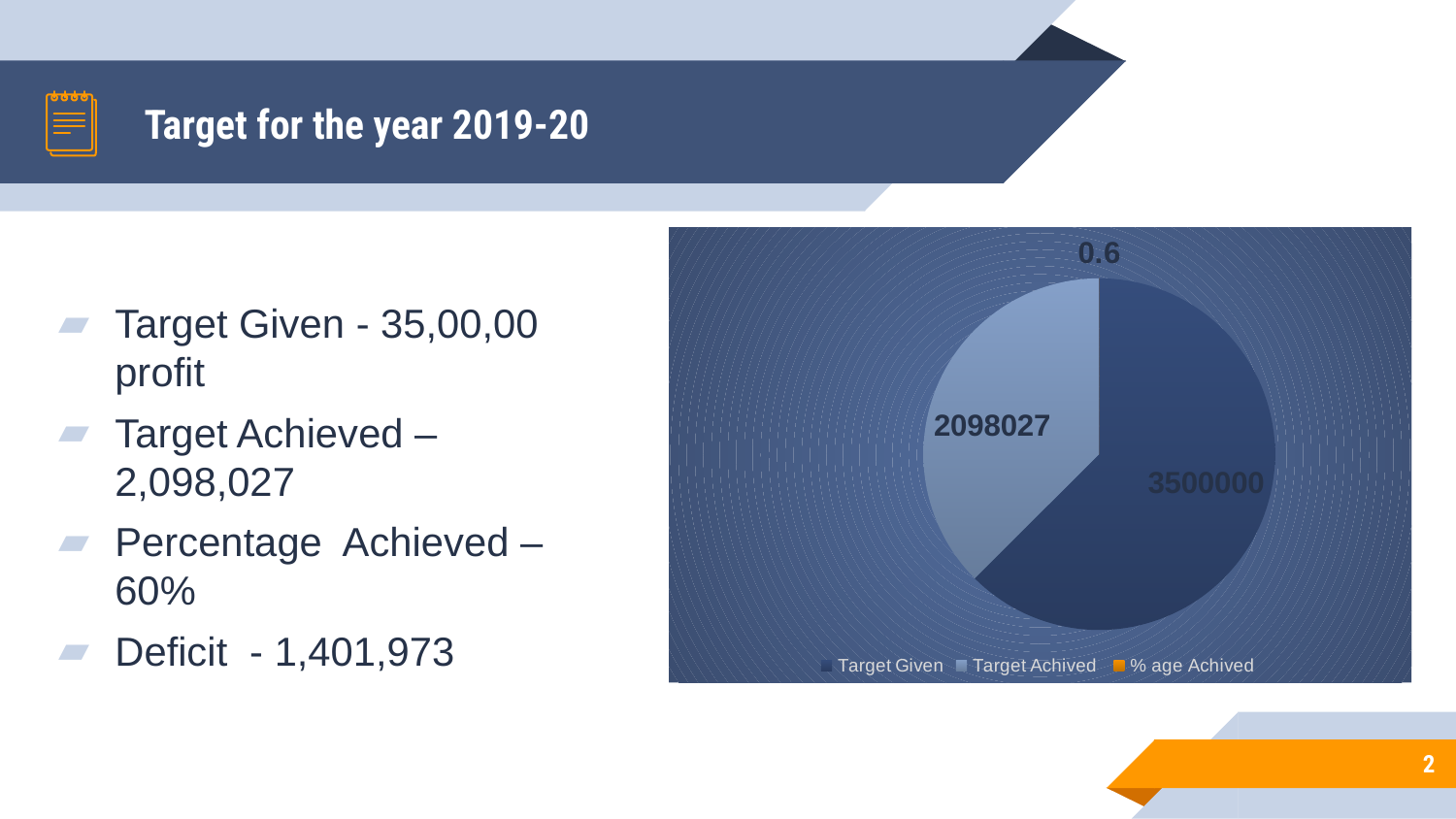

# Target for the year 2019-20

### Chart

| Category |  |
|---|---|
| Target Given | 3500000.0 |
| Target Achived  | 2098027.0 |
| % age Achived  | 0.6000000000000001 |
Target Given - 35,00,00 profit
Target Achieved – 2,098,027
Percentage  Achieved – 60%
Deficit  - 1,401,973

2